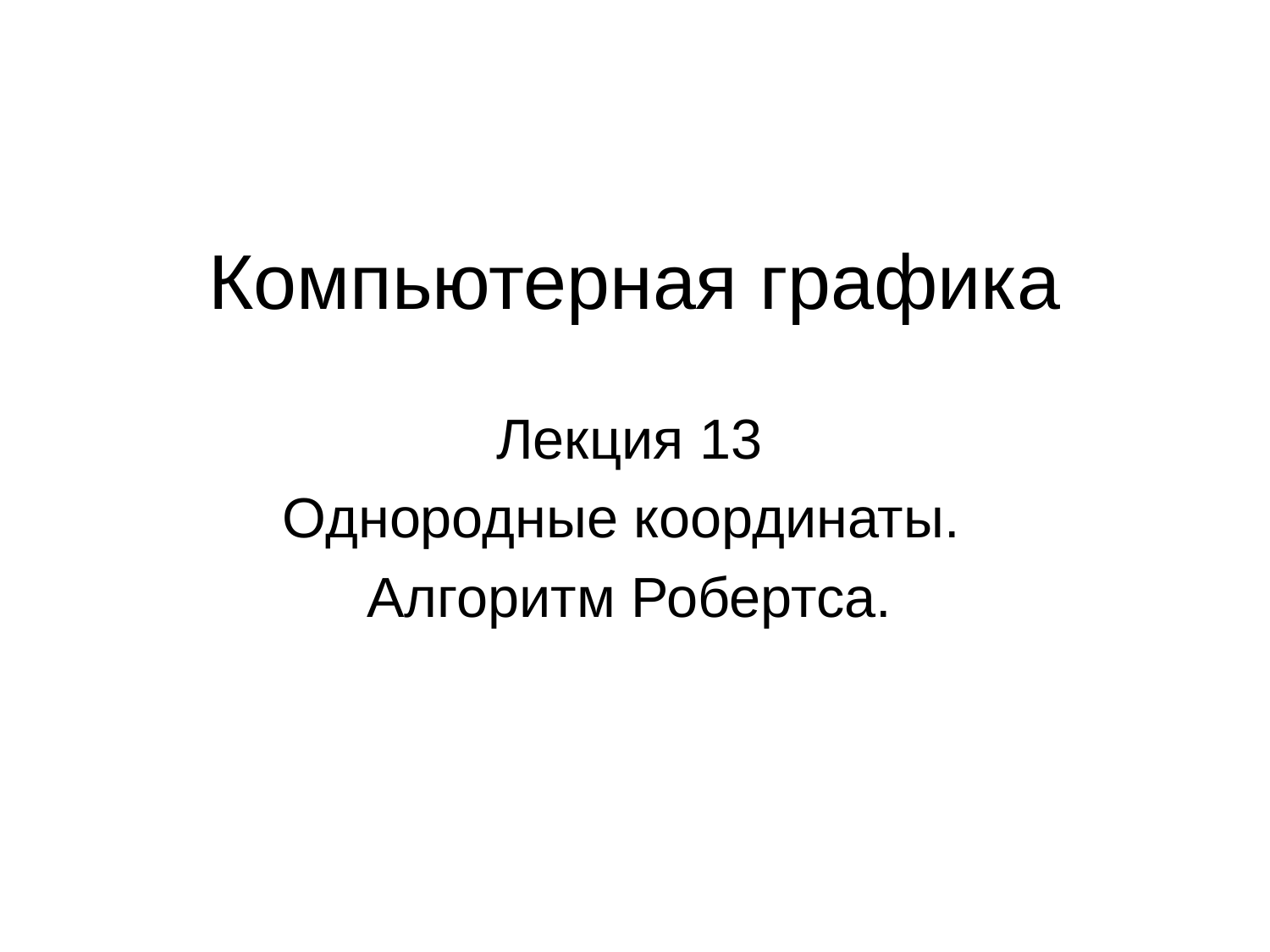

# Компьютерная графика
Лекция 13
Однородные координаты.
Алгоритм Робертса.